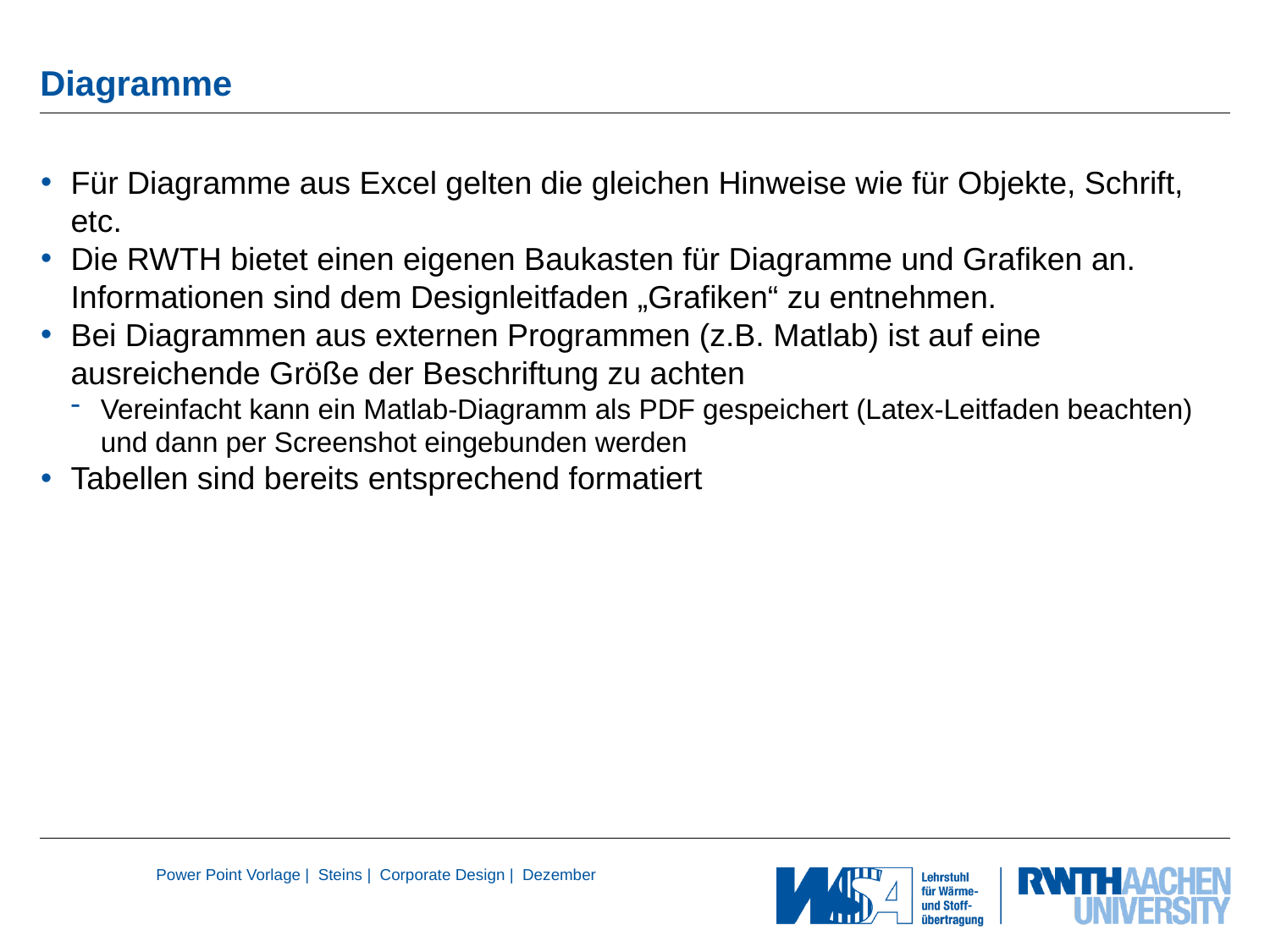

# Diagramme
Für Diagramme aus Excel gelten die gleichen Hinweise wie für Objekte, Schrift, etc.
Die RWTH bietet einen eigenen Baukasten für Diagramme und Grafiken an. Informationen sind dem Designleitfaden „Grafiken“ zu entnehmen.
Bei Diagrammen aus externen Programmen (z.B. Matlab) ist auf eine ausreichende Größe der Beschriftung zu achten
Vereinfacht kann ein Matlab-Diagramm als PDF gespeichert (Latex-Leitfaden beachten) und dann per Screenshot eingebunden werden
Tabellen sind bereits entsprechend formatiert